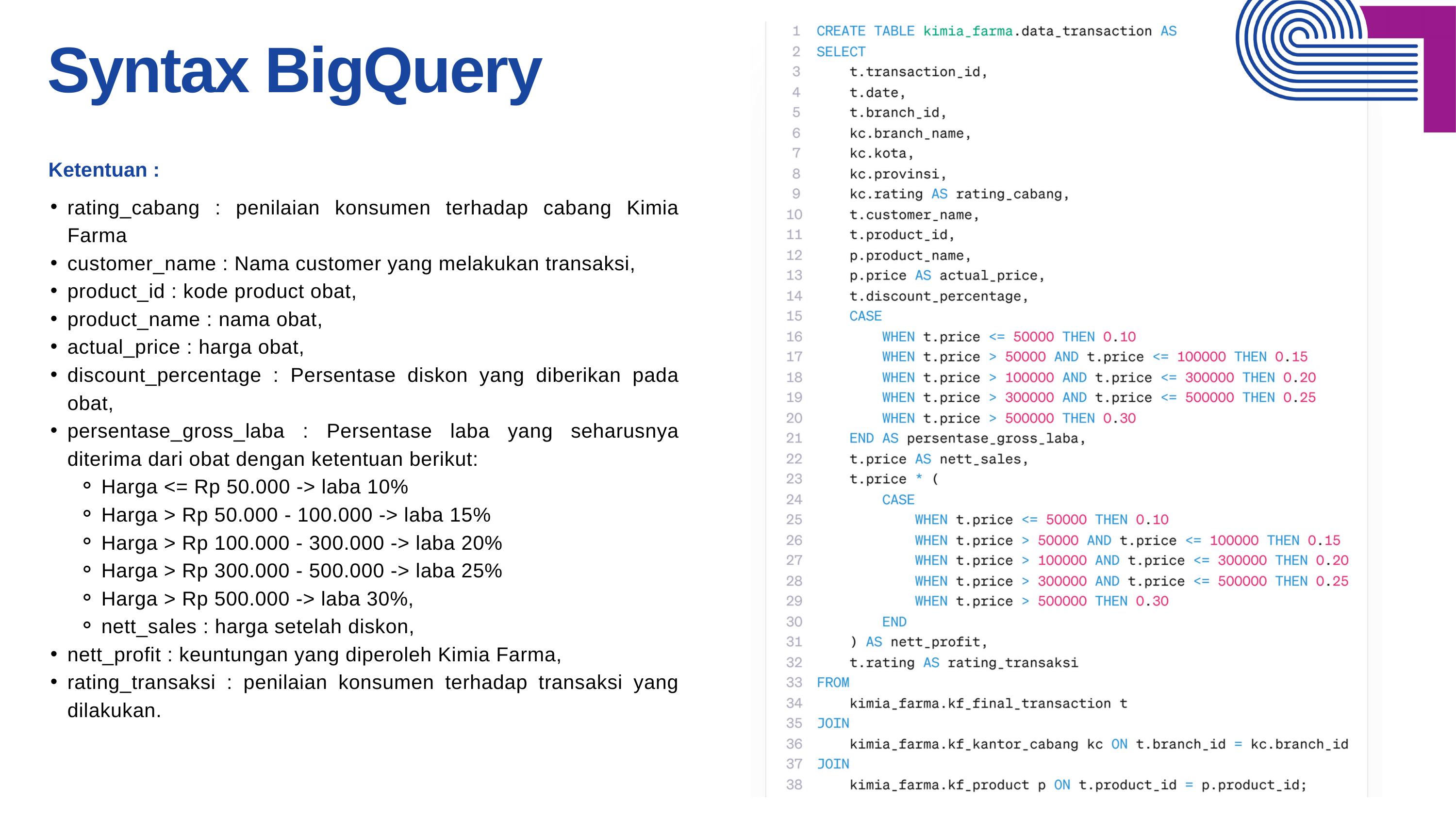

Syntax BigQuery
Ketentuan :
rating_cabang : penilaian konsumen terhadap cabang Kimia Farma
customer_name : Nama customer yang melakukan transaksi,
product_id : kode product obat,
product_name : nama obat,
actual_price : harga obat,
discount_percentage : Persentase diskon yang diberikan pada obat,
persentase_gross_laba : Persentase laba yang seharusnya diterima dari obat dengan ketentuan berikut:
Harga <= Rp 50.000 -> laba 10%
Harga > Rp 50.000 - 100.000 -> laba 15%
Harga > Rp 100.000 - 300.000 -> laba 20%
Harga > Rp 300.000 - 500.000 -> laba 25%
Harga > Rp 500.000 -> laba 30%,
nett_sales : harga setelah diskon,
nett_profit : keuntungan yang diperoleh Kimia Farma,
rating_transaksi : penilaian konsumen terhadap transaksi yang dilakukan.